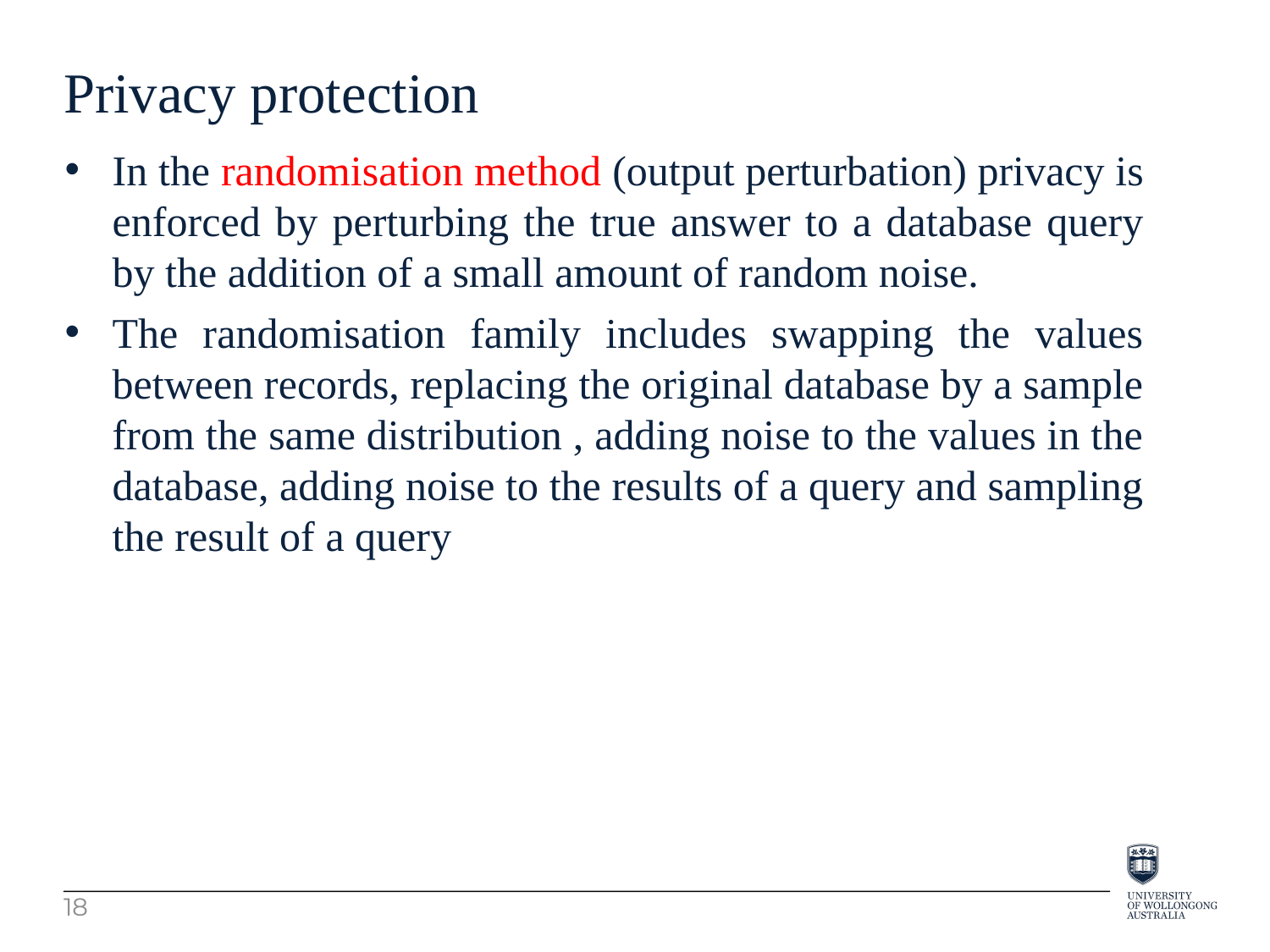

Privacy protection
In the randomisation method (output perturbation) privacy is enforced by perturbing the true answer to a database query by the addition of a small amount of random noise.
The randomisation family includes swapping the values between records, replacing the original database by a sample from the same distribution , adding noise to the values in the database, adding noise to the results of a query and sampling the result of a query

18